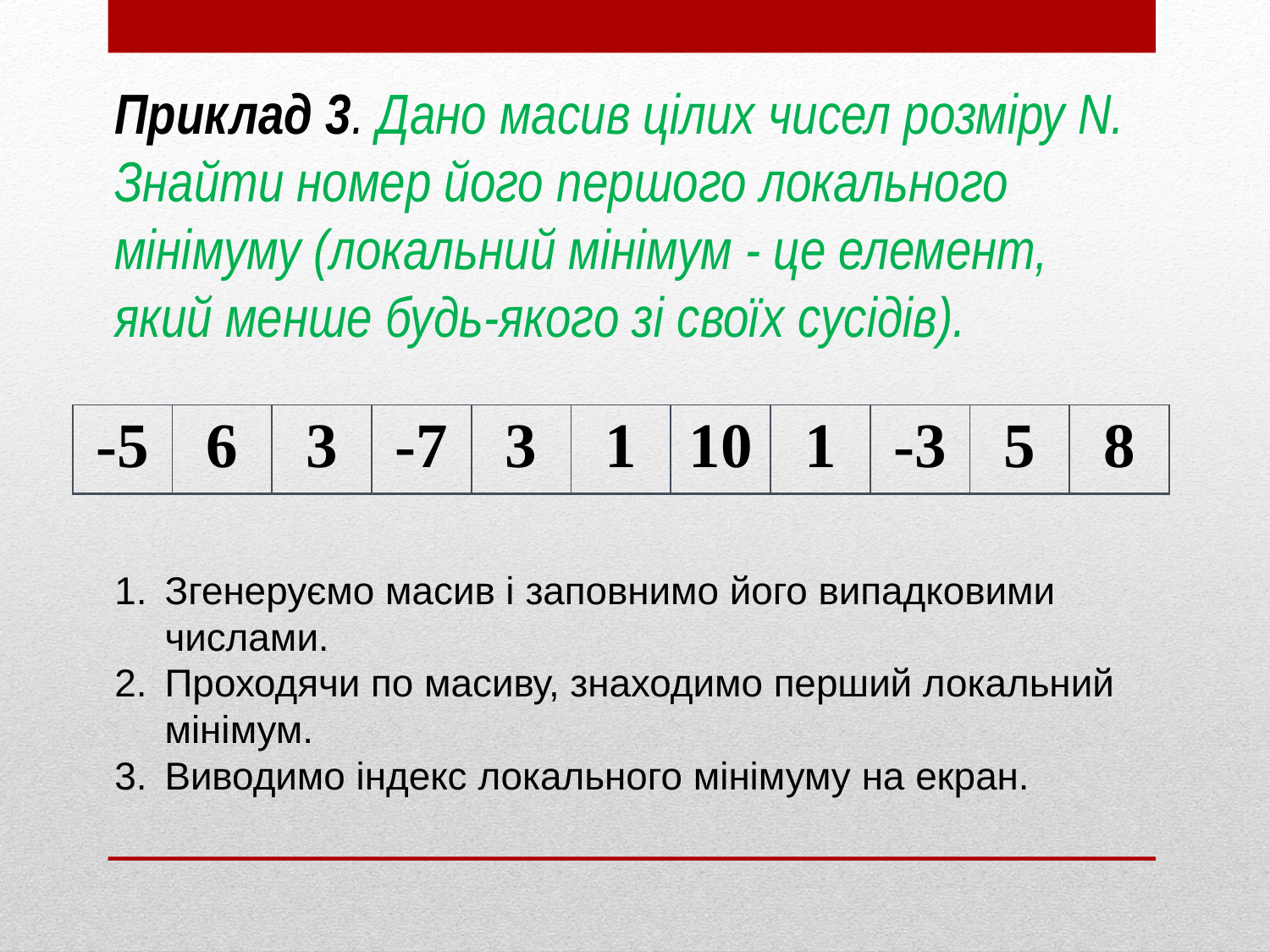

Приклад 3. Дано масив цілих чисел розміру N. Знайти номер його першого локального мінімуму (локальний мінімум - це елемент, який менше будь-якого зі своїх сусідів).
| -5 | 6 | 3 | -7 | 3 | 1 | 10 | 1 | -3 | 5 | 8 |
| --- | --- | --- | --- | --- | --- | --- | --- | --- | --- | --- |
Згенеруємо масив і заповнимо його випадковими числами.
Проходячи по масиву, знаходимо перший локальний мінімум.
Виводимо індекс локального мінімуму на екран.